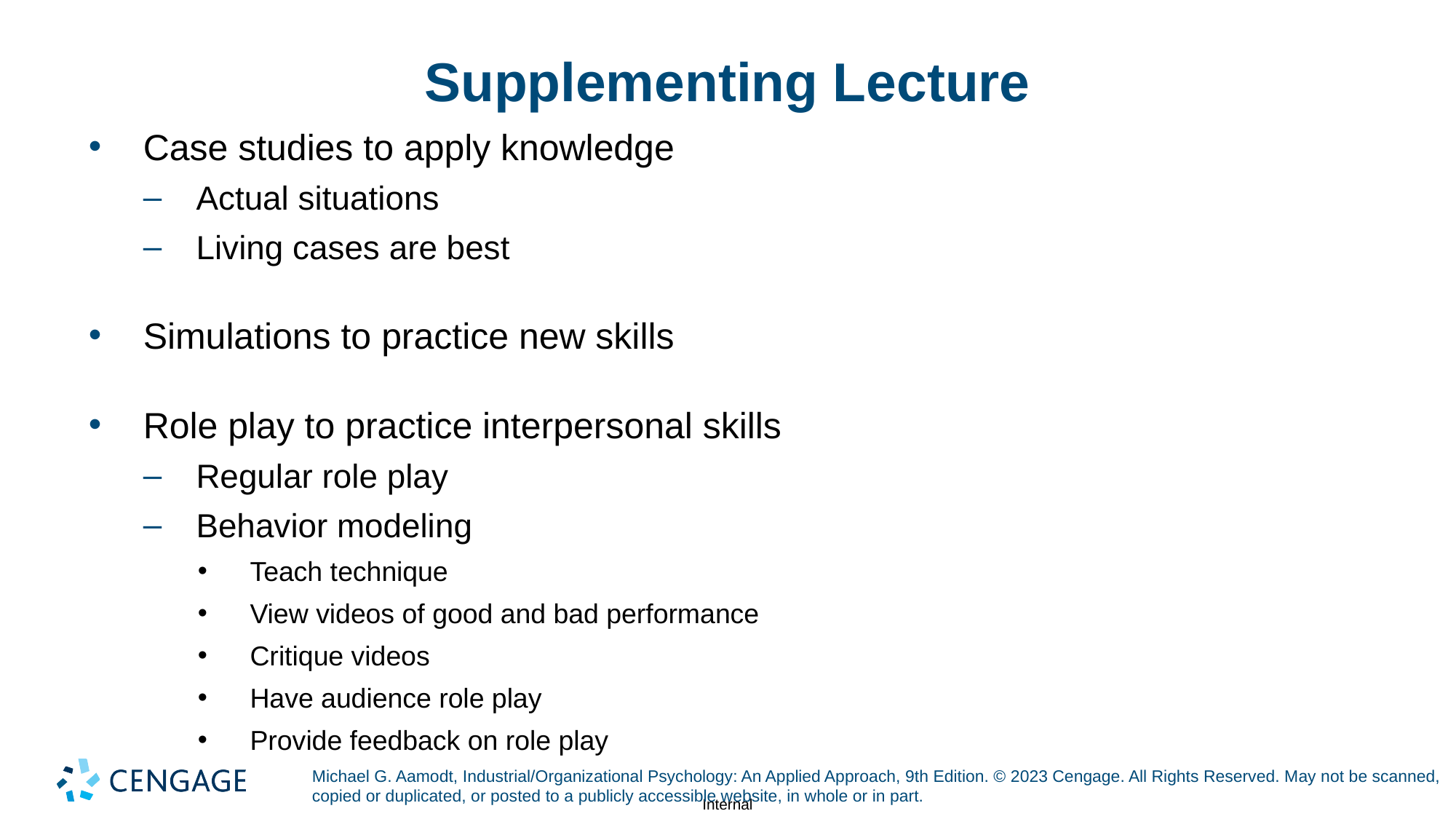

# Supplementing Lecture
Case studies to apply knowledge
Actual situations
Living cases are best
Simulations to practice new skills
Role play to practice interpersonal skills
Regular role play
Behavior modeling
Teach technique
View videos of good and bad performance
Critique videos
Have audience role play
Provide feedback on role play